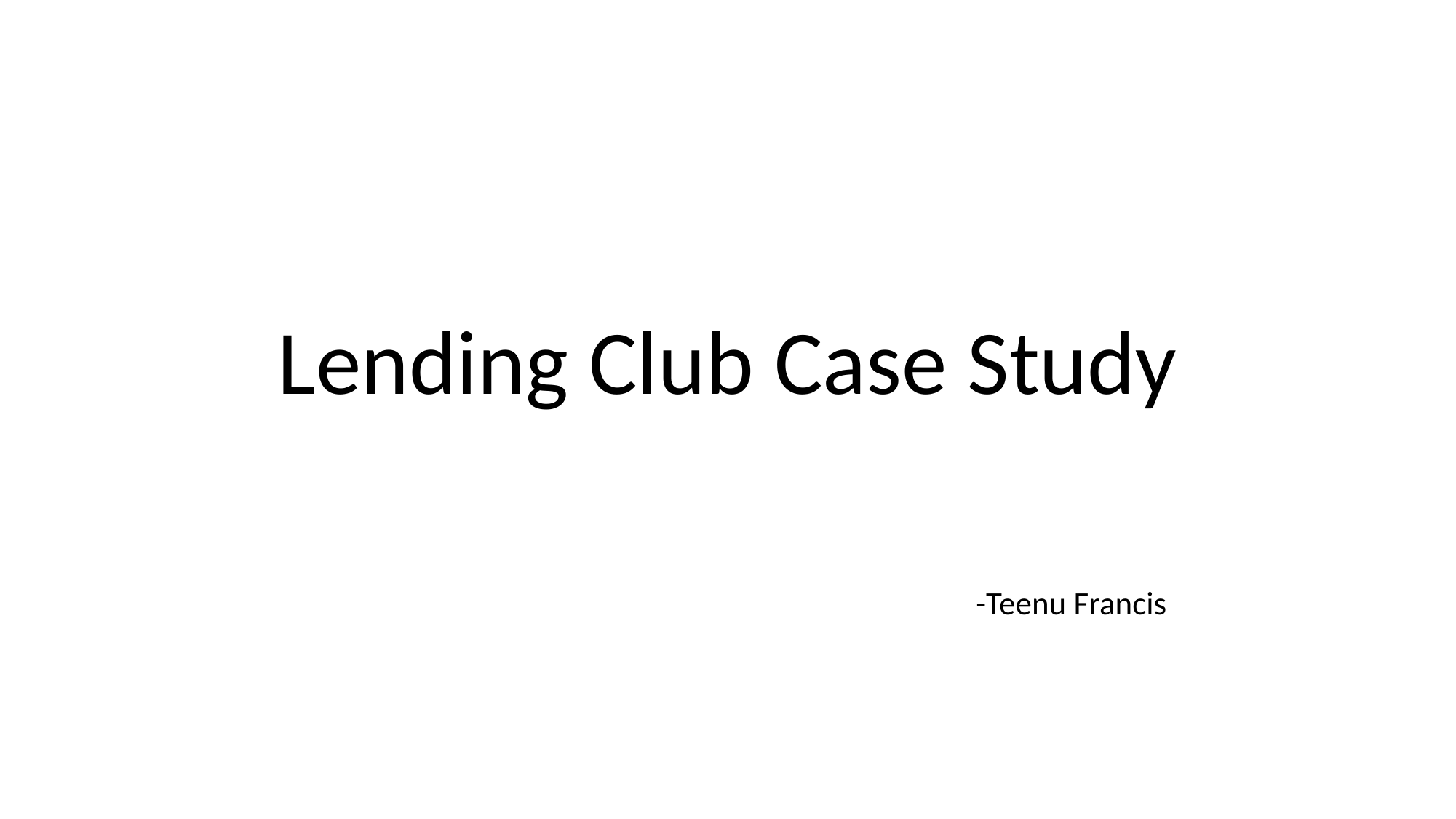

# Lending Club Case Study

							-Teenu Francis